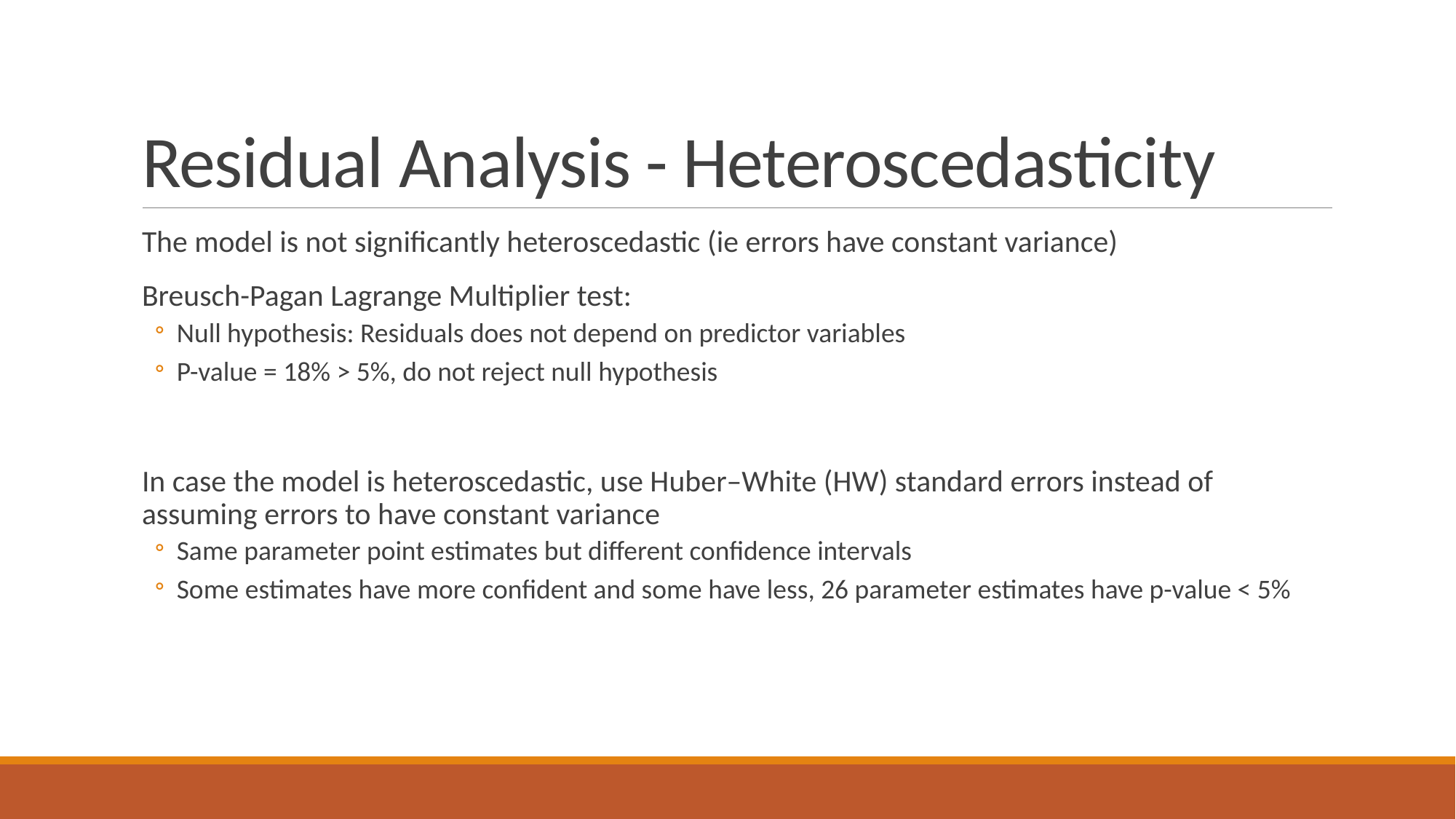

# Residual Analysis - Heteroscedasticity
The model is not significantly heteroscedastic (ie errors have constant variance)
Breusch-Pagan Lagrange Multiplier test:
Null hypothesis: Residuals does not depend on predictor variables
P-value = 18% > 5%, do not reject null hypothesis

In case the model is heteroscedastic, use Huber–White (HW) standard errors instead of assuming errors to have constant variance
Same parameter point estimates but different confidence intervals
Some estimates have more confident and some have less, 26 parameter estimates have p-value < 5%